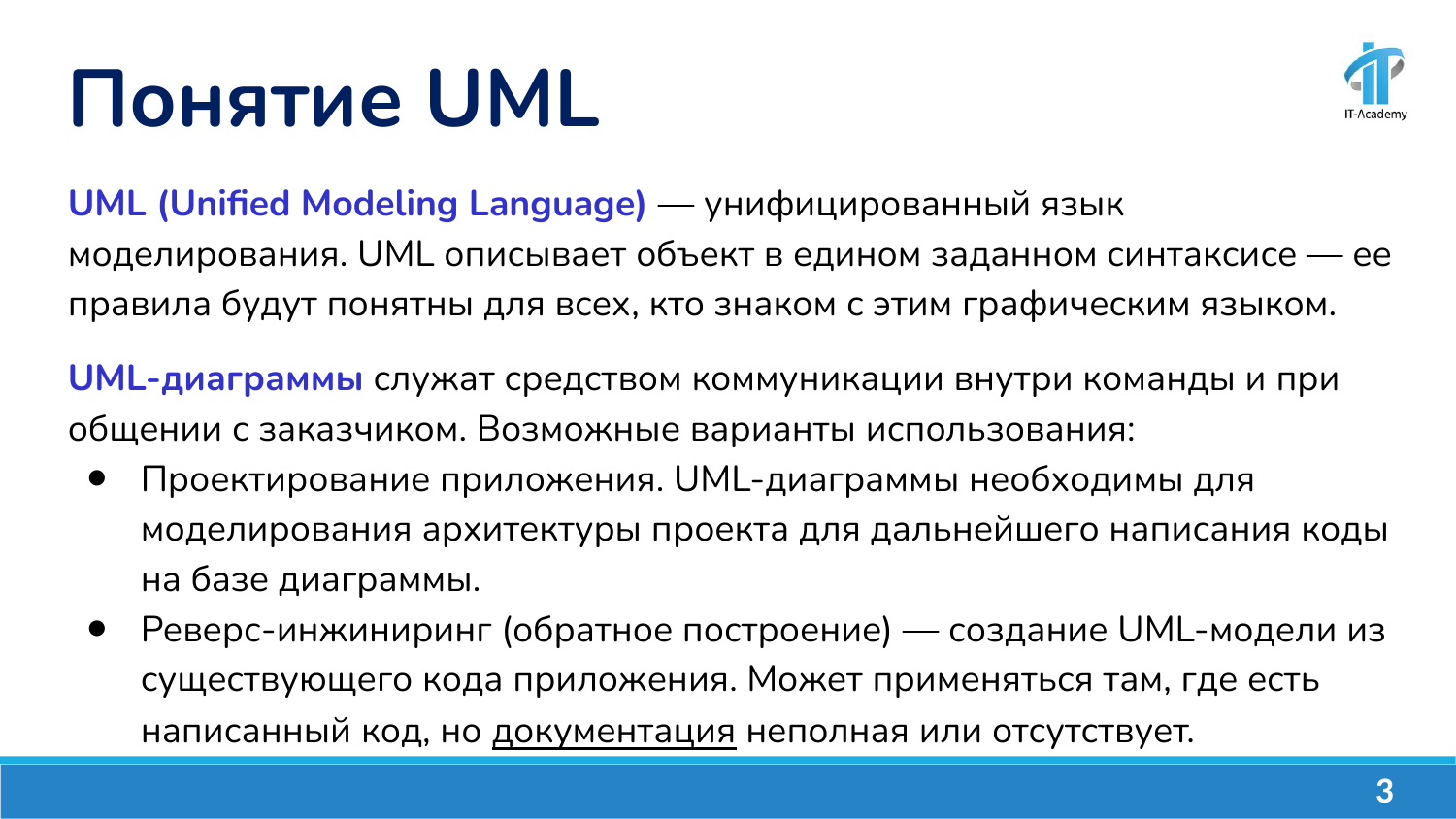

Понятие UML
UML (Unified Modeling Language) — унифицированный язык моделирования. UML описывает объект в едином заданном синтаксисе — ее правила будут понятны для всех, кто знаком с этим графическим языком.
UML-диаграммы служат средством коммуникации внутри команды и при общении с заказчиком. Возможные варианты использования:
Проектирование приложения. UML-диаграммы необходимы для моделирования архитектуры проекта для дальнейшего написания коды на базе диаграммы.
Реверс-инжиниринг (обратное построение) — создание UML-модели из существующего кода приложения. Может применяться там, где есть написанный код, но документация неполная или отсутствует.
3